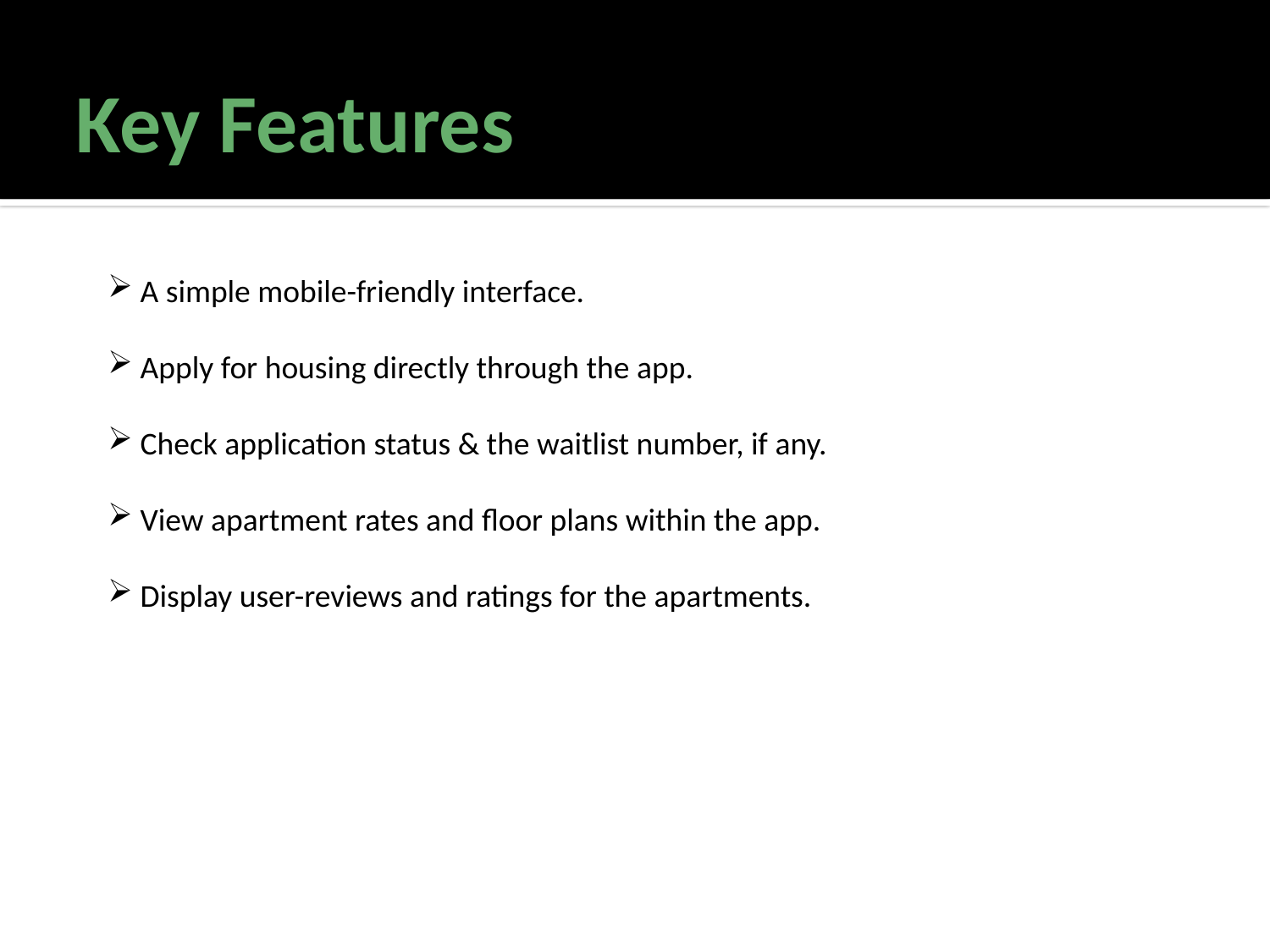

Key Features
 A simple mobile-friendly interface.

 Apply for housing directly through the app.

 Check application status & the waitlist number, if any.

 View apartment rates and floor plans within the app.

 Display user-reviews and ratings for the apartments.